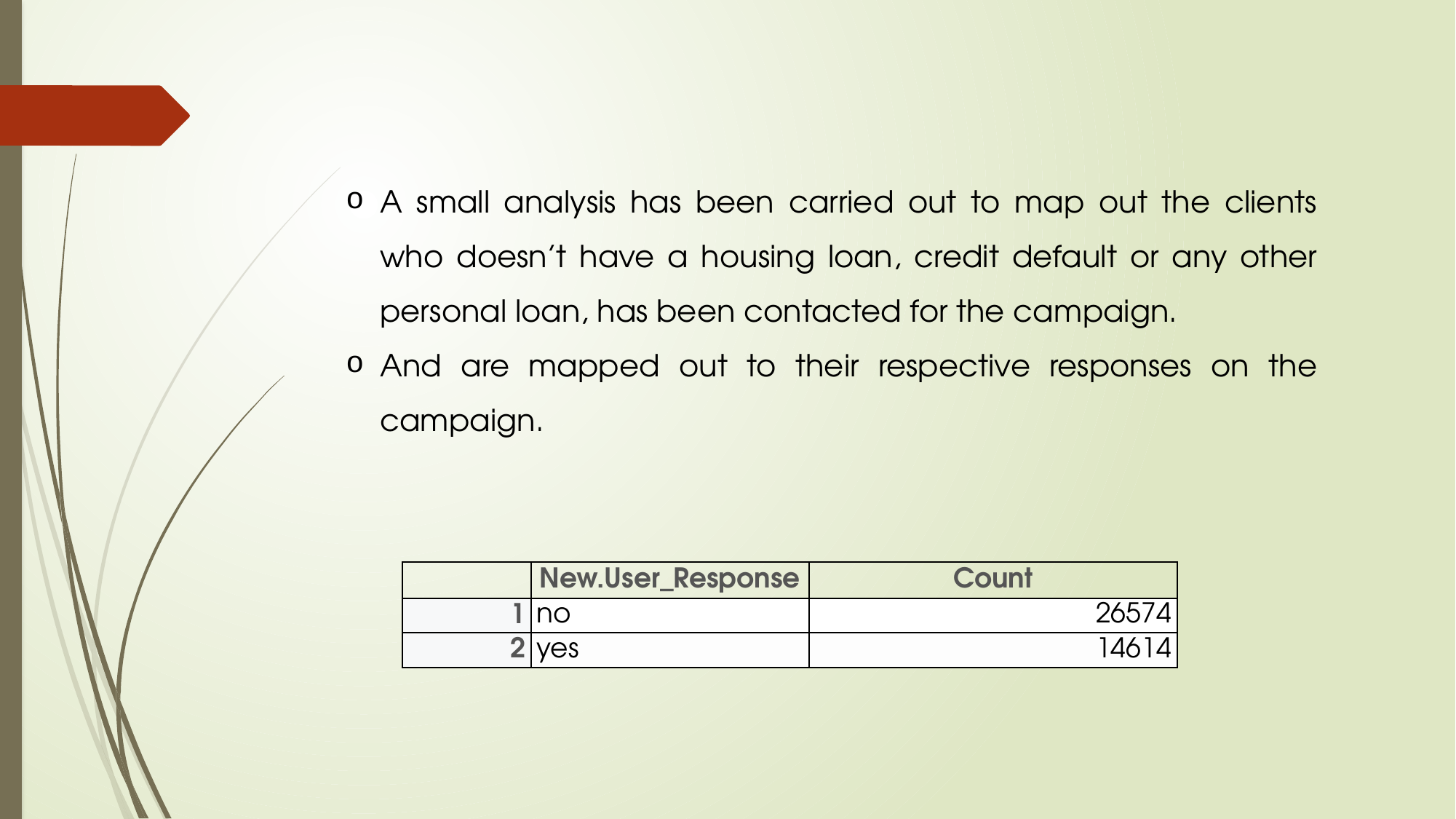

A small analysis has been carried out to map out the clients who doesn’t have a housing loan, credit default or any other personal loan, has been contacted for the campaign.
And are mapped out to their respective responses on the campaign.
|  | New.User\_Response | Count |
| --- | --- | --- |
| 1 | no | 26574 |
| 2 | yes | 14614 |